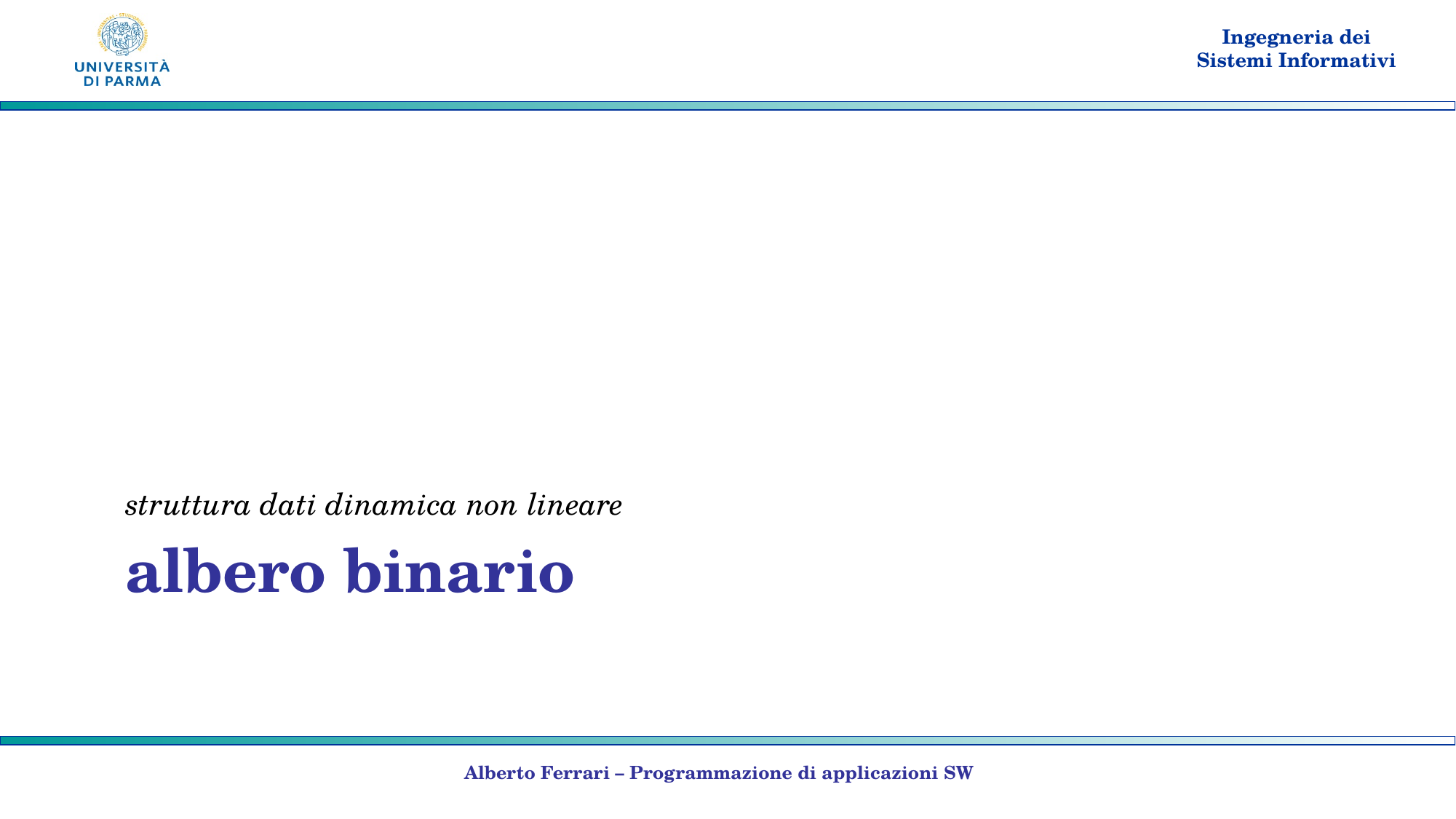

struttura dati dinamica non lineare
# albero binario
Alberto Ferrari – Programmazione di applicazioni SW